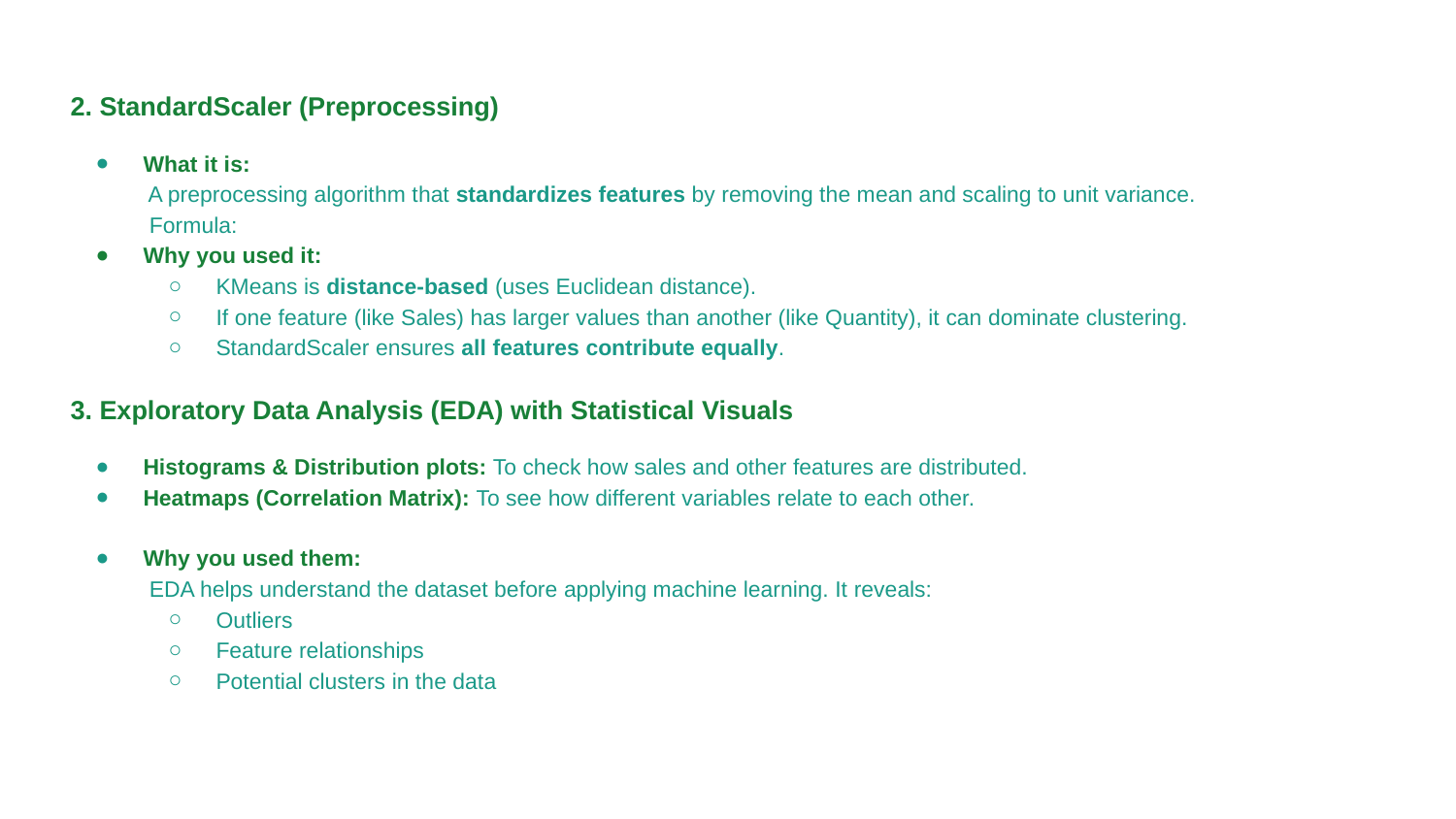

2. StandardScaler (Preprocessing)
What it is:
 A preprocessing algorithm that standardizes features by removing the mean and scaling to unit variance.
 Formula:
Why you used it:
KMeans is distance-based (uses Euclidean distance).
If one feature (like Sales) has larger values than another (like Quantity), it can dominate clustering.
StandardScaler ensures all features contribute equally.
3. Exploratory Data Analysis (EDA) with Statistical Visuals
Histograms & Distribution plots: To check how sales and other features are distributed.
Heatmaps (Correlation Matrix): To see how different variables relate to each other.
Why you used them:
 EDA helps understand the dataset before applying machine learning. It reveals:
Outliers
Feature relationships
Potential clusters in the data